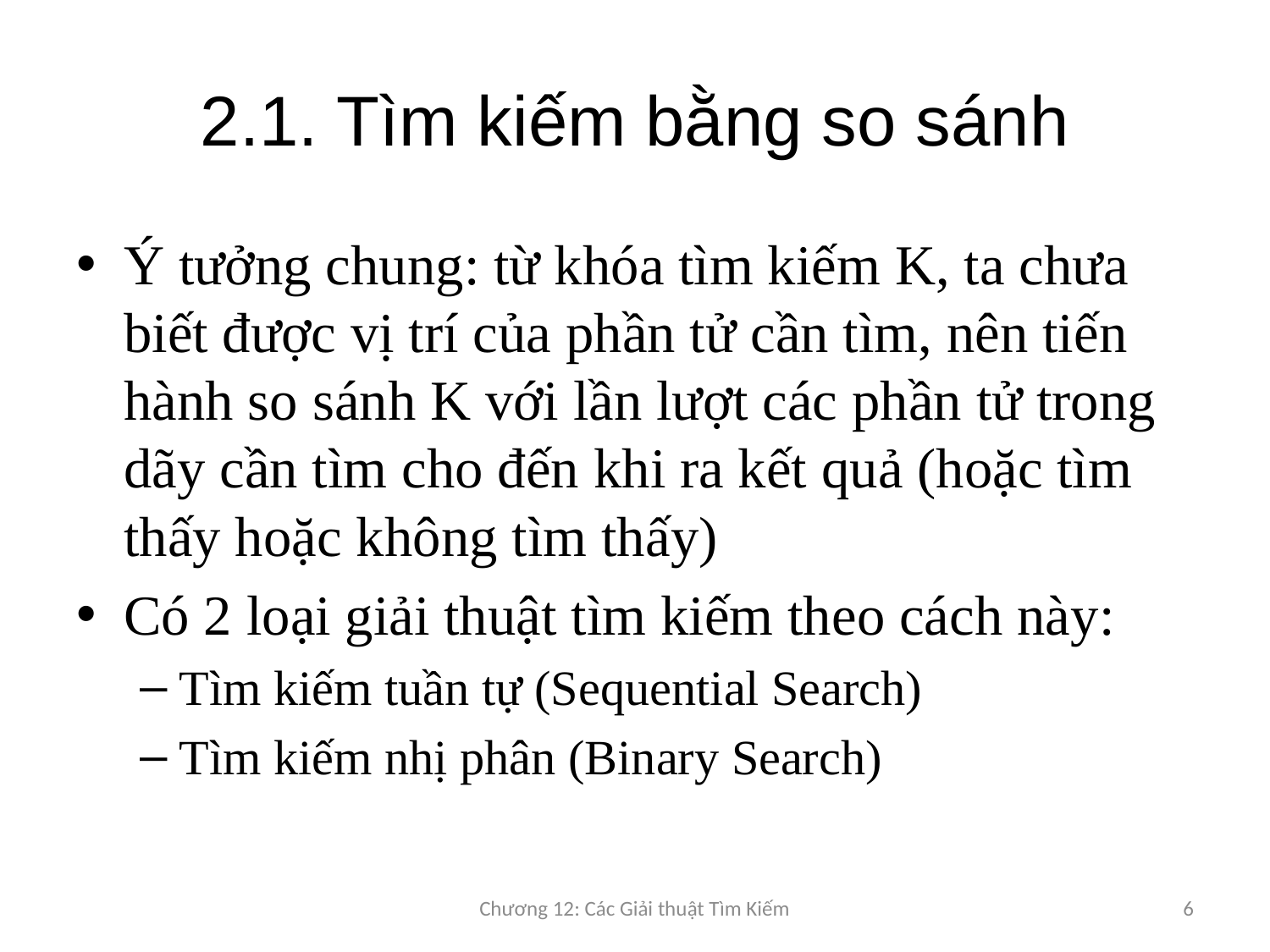

# 2.1. Tìm kiếm bằng so sánh
Ý tưởng chung: từ khóa tìm kiếm K, ta chưa biết được vị trí của phần tử cần tìm, nên tiến hành so sánh K với lần lượt các phần tử trong dãy cần tìm cho đến khi ra kết quả (hoặc tìm thấy hoặc không tìm thấy)
Có 2 loại giải thuật tìm kiếm theo cách này:
Tìm kiếm tuần tự (Sequential Search)
Tìm kiếm nhị phân (Binary Search)
Chương 12: Các Giải thuật Tìm Kiếm
6